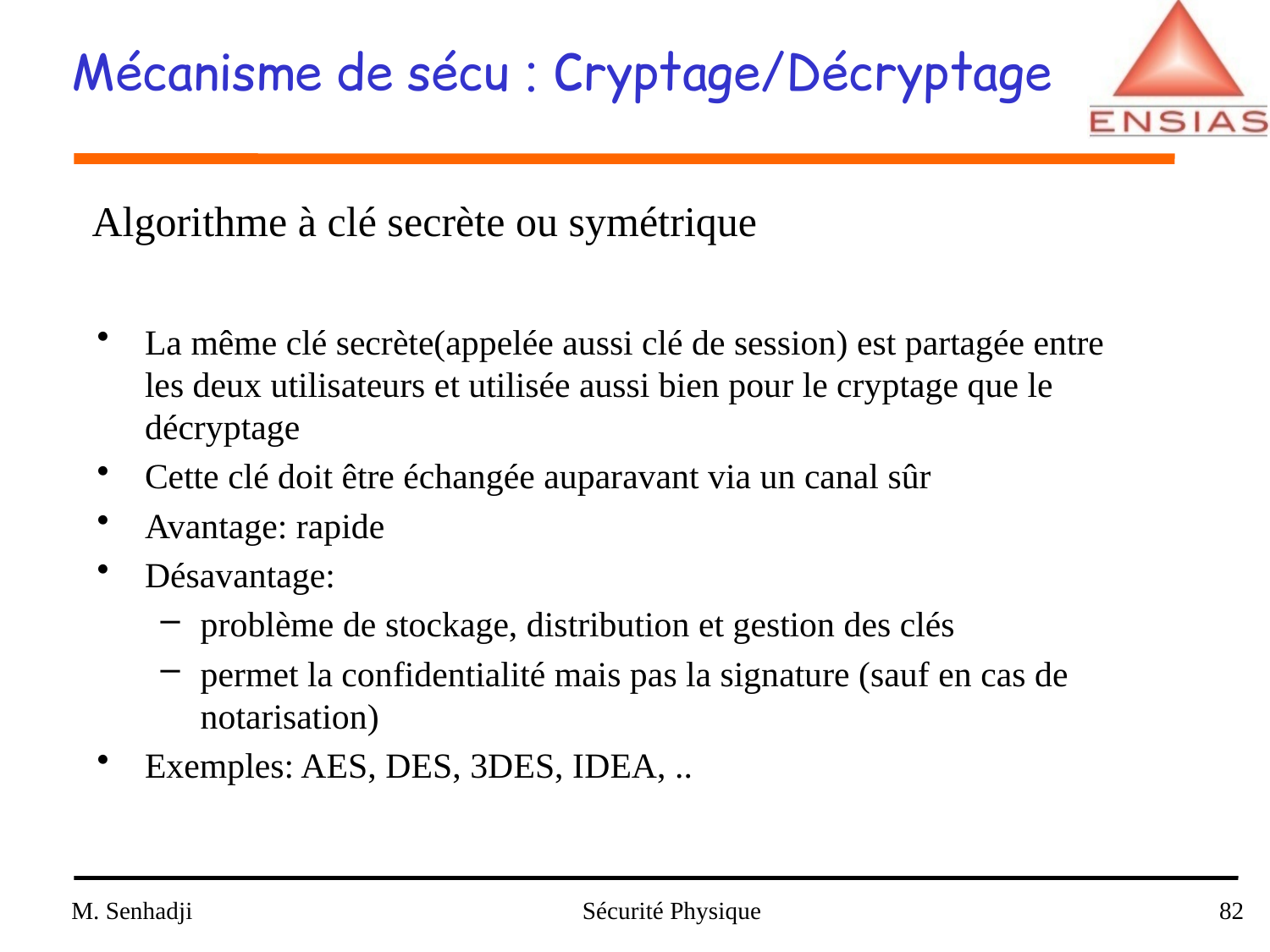

Mécanisme de sécu : Cryptage/Décryptage
Algorithme à clé secrète ou symétrique
La même clé secrète(appelée aussi clé de session) est partagée entre les deux utilisateurs et utilisée aussi bien pour le cryptage que le décryptage
Cette clé doit être échangée auparavant via un canal sûr
Avantage: rapide
Désavantage:
problème de stockage, distribution et gestion des clés
permet la confidentialité mais pas la signature (sauf en cas de notarisation)
Exemples: AES, DES, 3DES, IDEA, ..